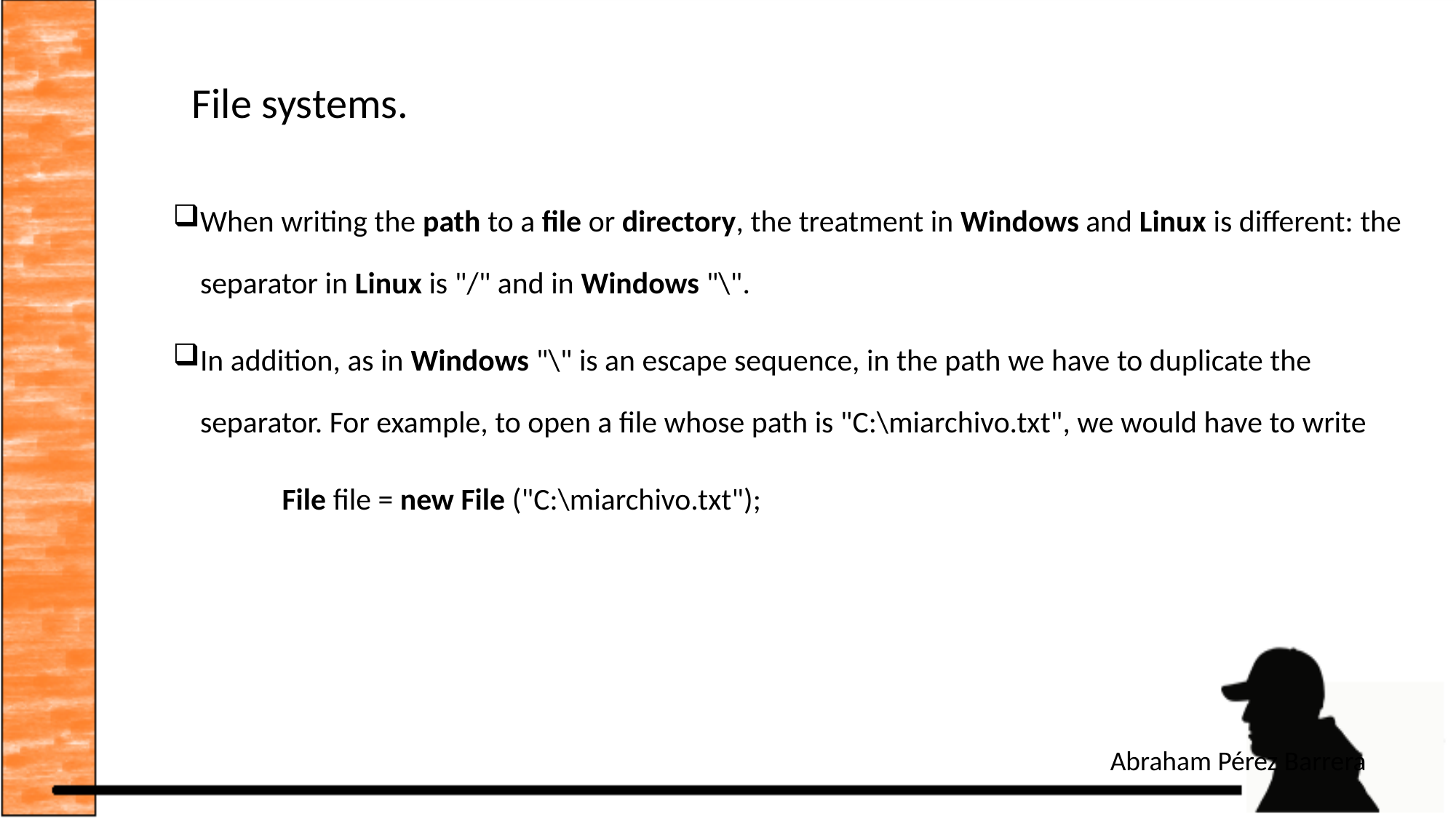

# File systems.
When writing the path to a file or directory, the treatment in Windows and Linux is different: the separator in Linux is "/" and in Windows "\".
In addition, as in Windows "\" is an escape sequence, in the path we have to duplicate the separator. For example, to open a file whose path is "C:\miarchivo.txt", we would have to write
	File file = new File ("C:\miarchivo.txt");